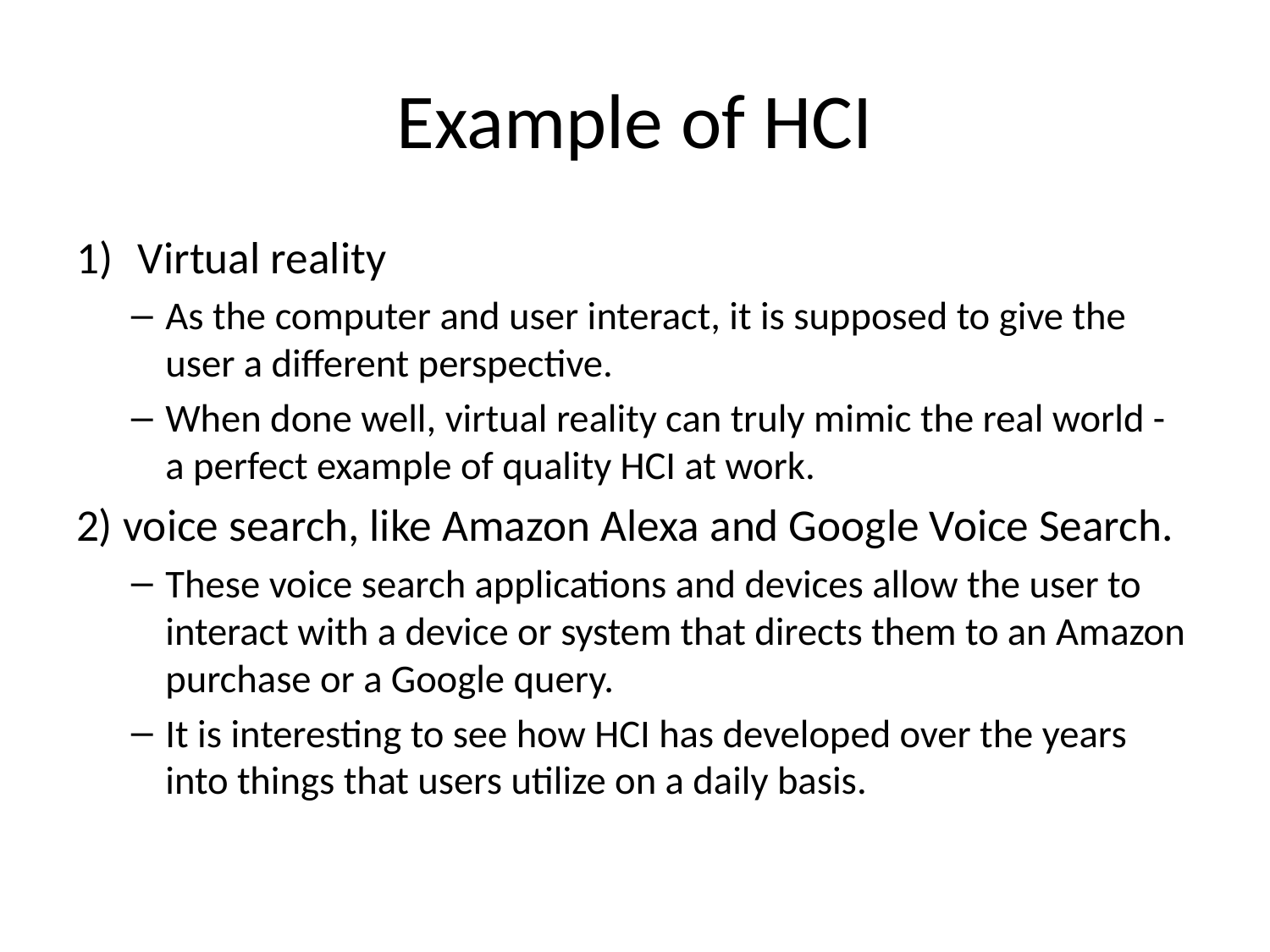

# Example of HCI
Virtual reality
As the computer and user interact, it is supposed to give the user a different perspective.
When done well, virtual reality can truly mimic the real world - a perfect example of quality HCI at work.
2) voice search, like Amazon Alexa and Google Voice Search.
These voice search applications and devices allow the user to interact with a device or system that directs them to an Amazon purchase or a Google query.
It is interesting to see how HCI has developed over the years into things that users utilize on a daily basis.